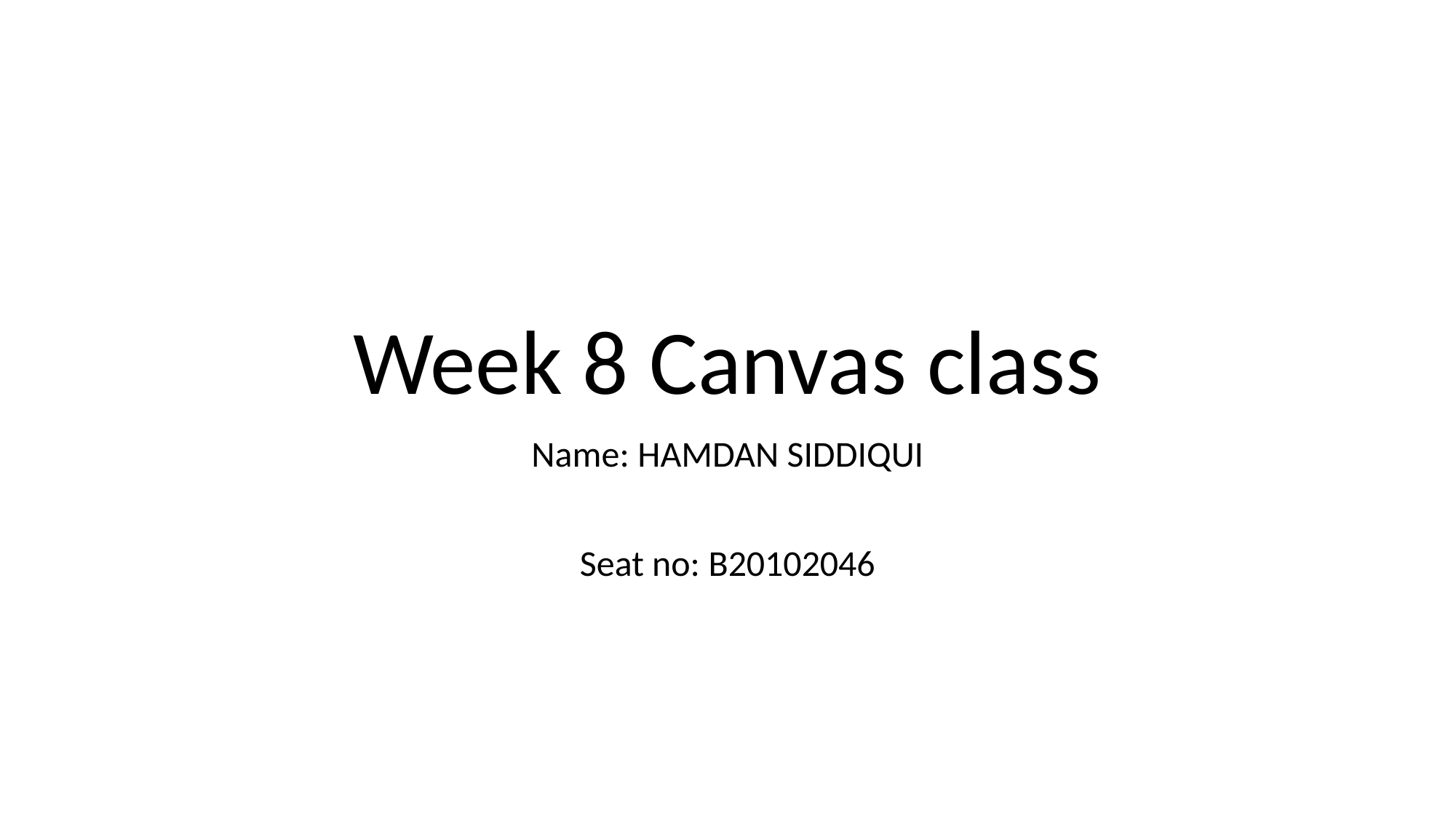

# Week 8 Canvas class​
Name: HAMDAN SIDDIQUI

Seat no: B20102046